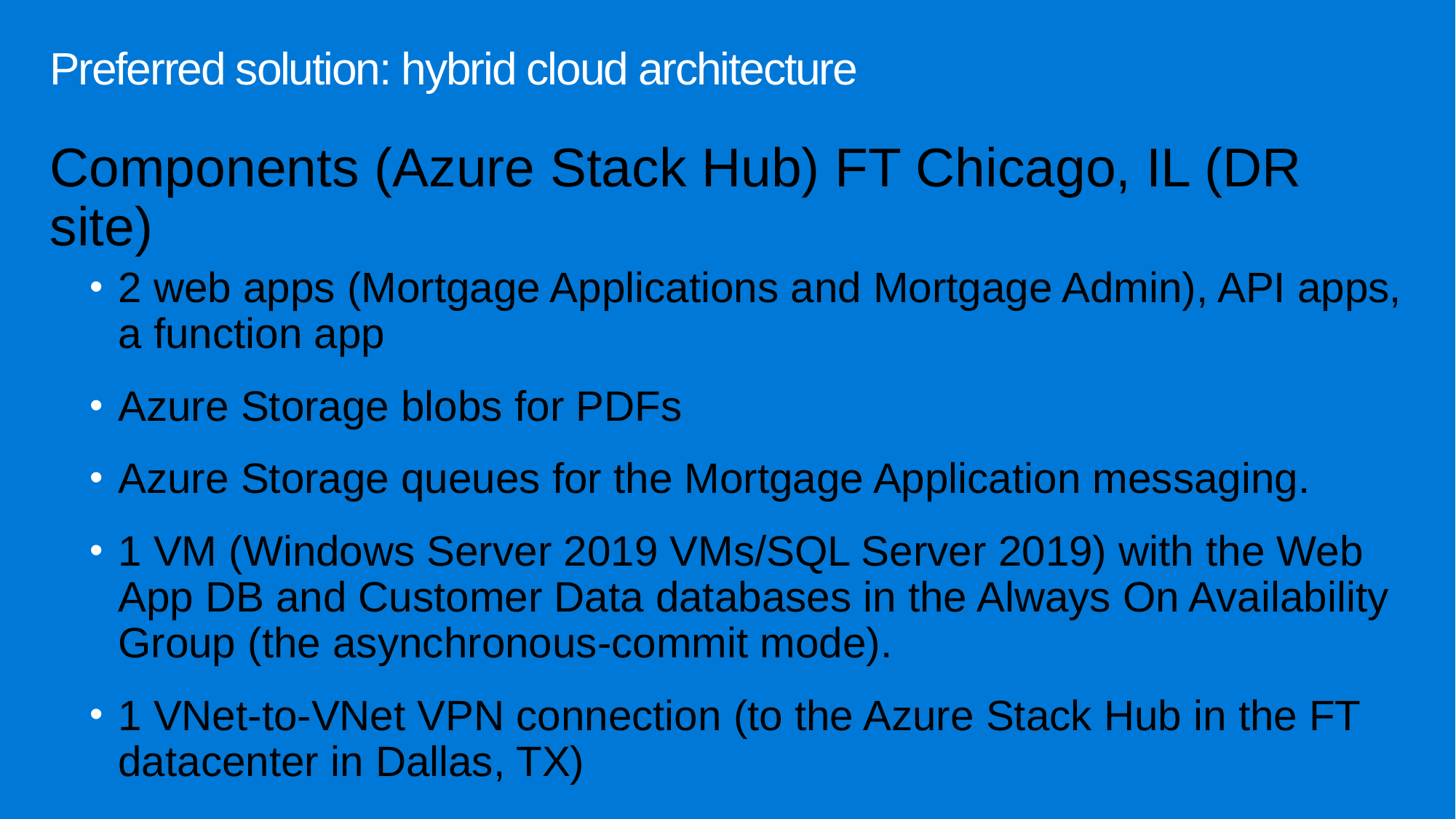

# Preferred solution: hybrid cloud architecture
Components (Azure Stack Hub) FT Chicago, IL (DR site)
2 web apps (Mortgage Applications and Mortgage Admin), API apps, a function app
Azure Storage blobs for PDFs
Azure Storage queues for the Mortgage Application messaging.
1 VM (Windows Server 2019 VMs/SQL Server 2019) with the Web App DB and Customer Data databases in the Always On Availability Group (the asynchronous-commit mode).
1 VNet-to-VNet VPN connection (to the Azure Stack Hub in the FT datacenter in Dallas, TX)